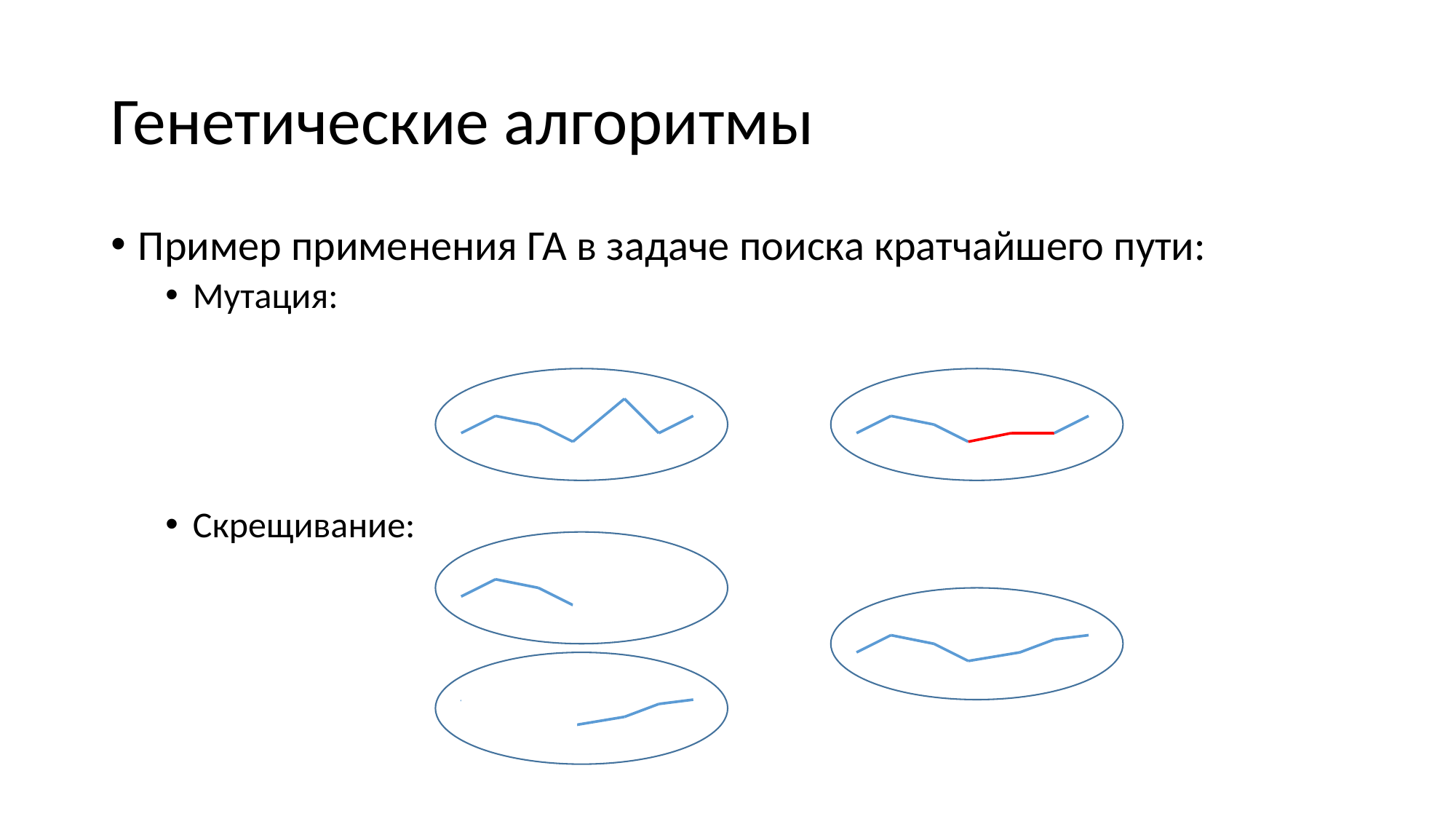

# Генетические алгоритмы
Пример применения ГА в задаче поиска кратчайшего пути:
Мутация:

Скрещивание: